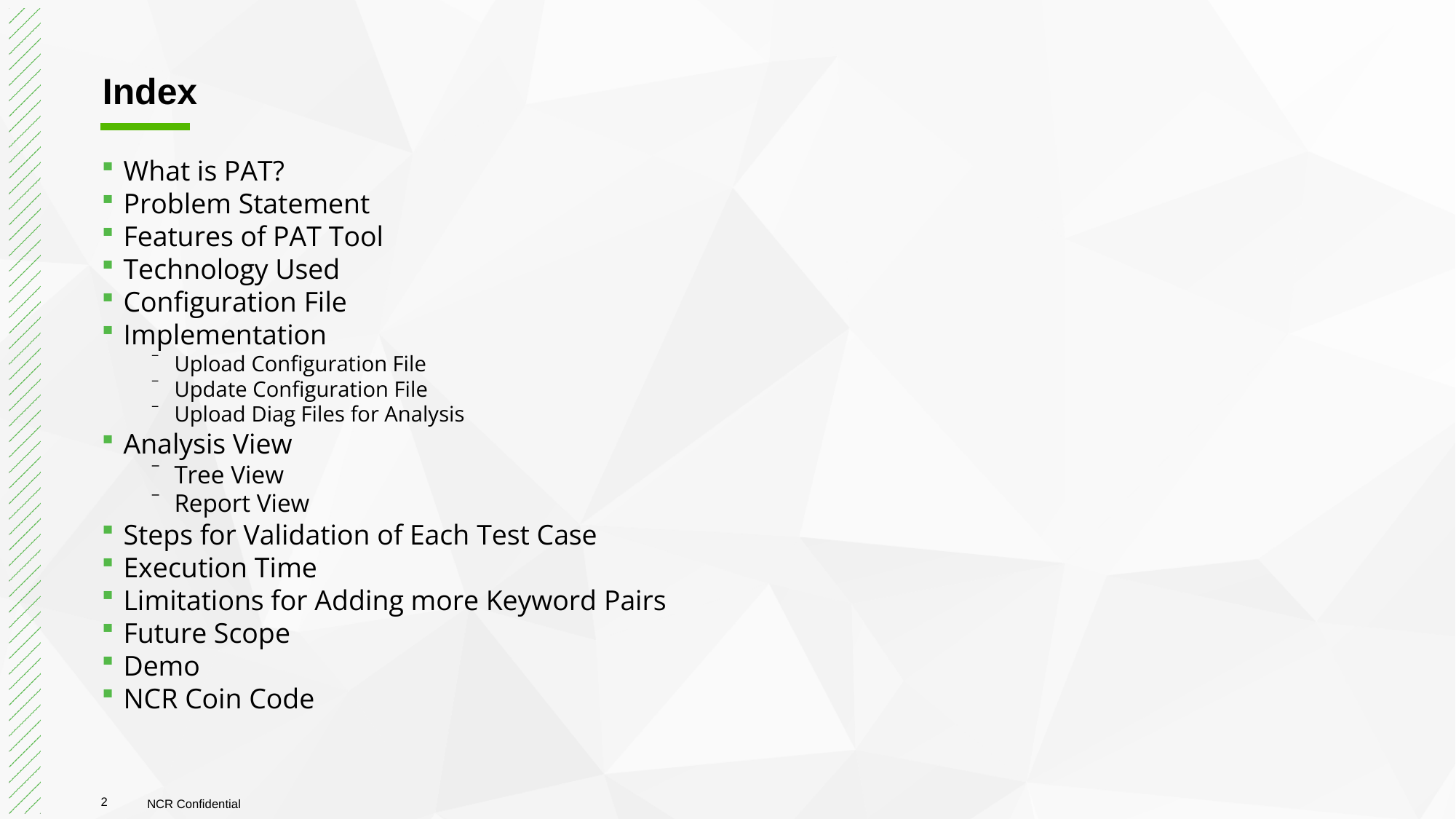

# Index

What is PAT?
Problem Statement
Features of PAT Tool
Technology Used
Configuration File
Implementation
Upload Configuration File
Update Configuration File
Upload Diag Files for Analysis
Analysis View
Tree View
Report View
Steps for Validation of Each Test Case
Execution Time
Limitations for Adding more Keyword Pairs
Future Scope
Demo
NCR Coin Code

2
NCR Confidential